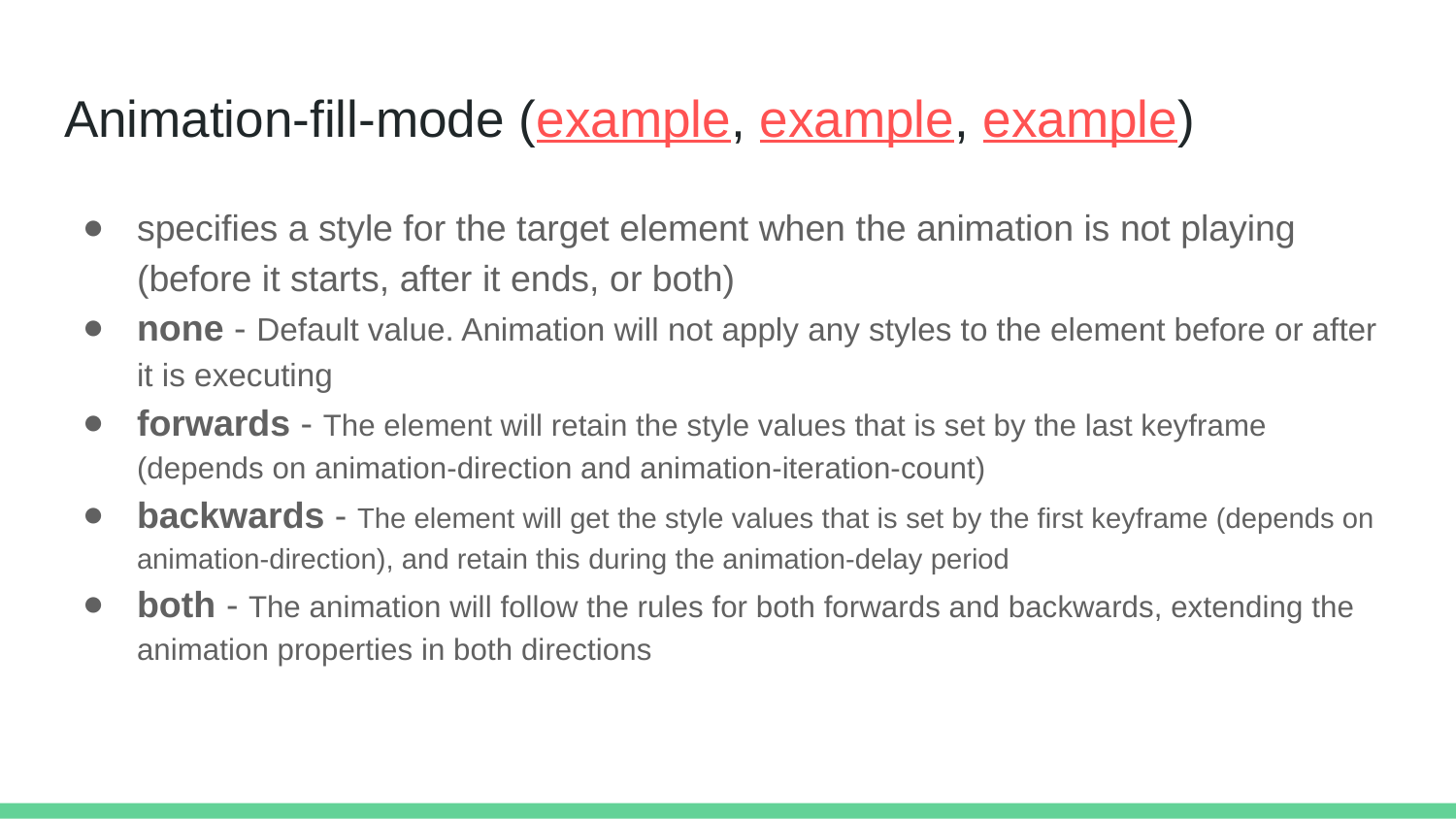

# Animation-fill-mode (example, example, example)
specifies a style for the target element when the animation is not playing (before it starts, after it ends, or both)
none - Default value. Animation will not apply any styles to the element before or after it is executing
forwards - The element will retain the style values that is set by the last keyframe (depends on animation-direction and animation-iteration-count)
backwards - The element will get the style values that is set by the first keyframe (depends on animation-direction), and retain this during the animation-delay period
both - The animation will follow the rules for both forwards and backwards, extending the animation properties in both directions